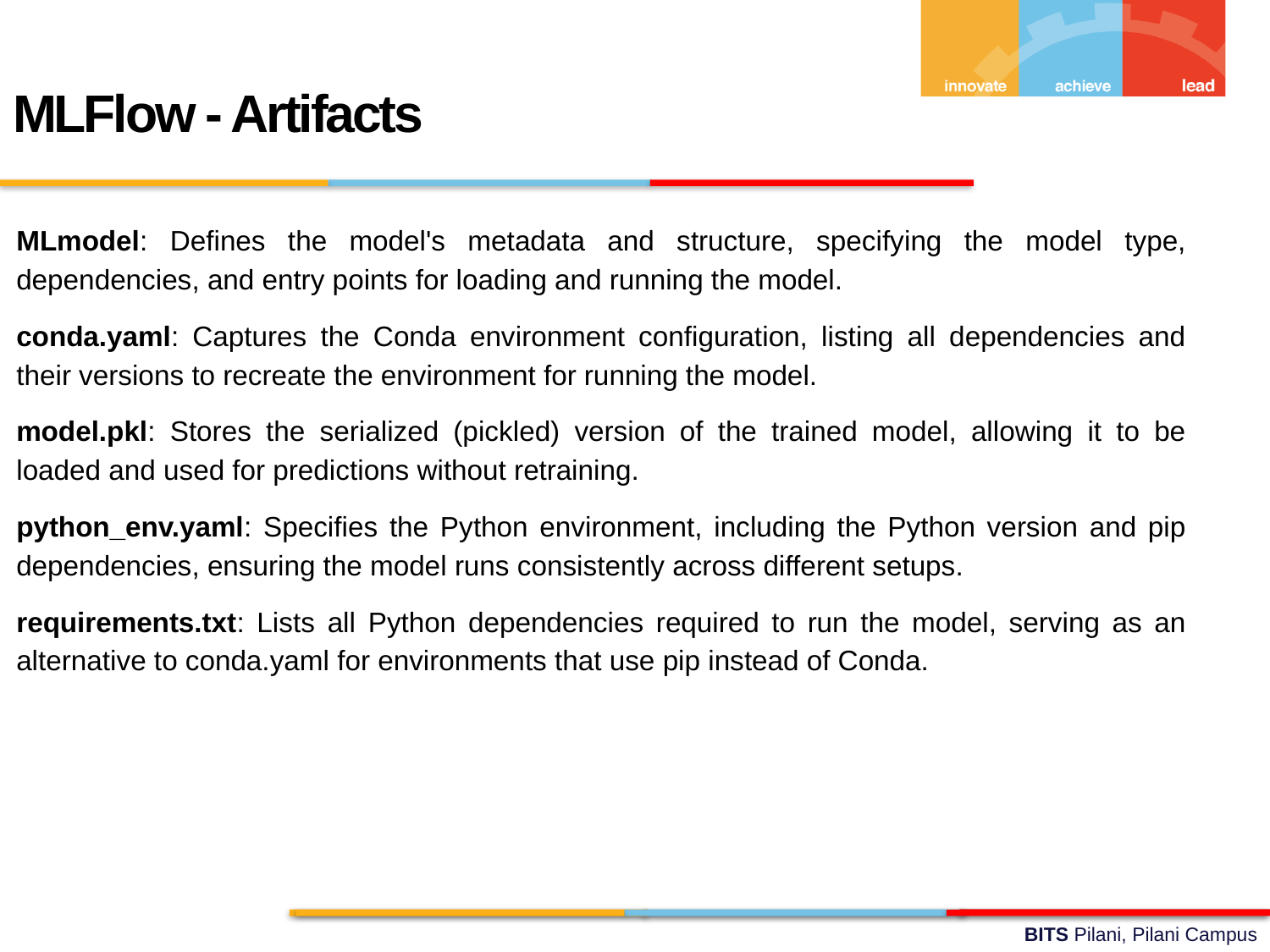

MLFlow - Artifacts
MLmodel: Defines the model's metadata and structure, specifying the model type, dependencies, and entry points for loading and running the model.
conda.yaml: Captures the Conda environment configuration, listing all dependencies and their versions to recreate the environment for running the model.
model.pkl: Stores the serialized (pickled) version of the trained model, allowing it to be loaded and used for predictions without retraining.
python_env.yaml: Specifies the Python environment, including the Python version and pip dependencies, ensuring the model runs consistently across different setups.
requirements.txt: Lists all Python dependencies required to run the model, serving as an alternative to conda.yaml for environments that use pip instead of Conda.